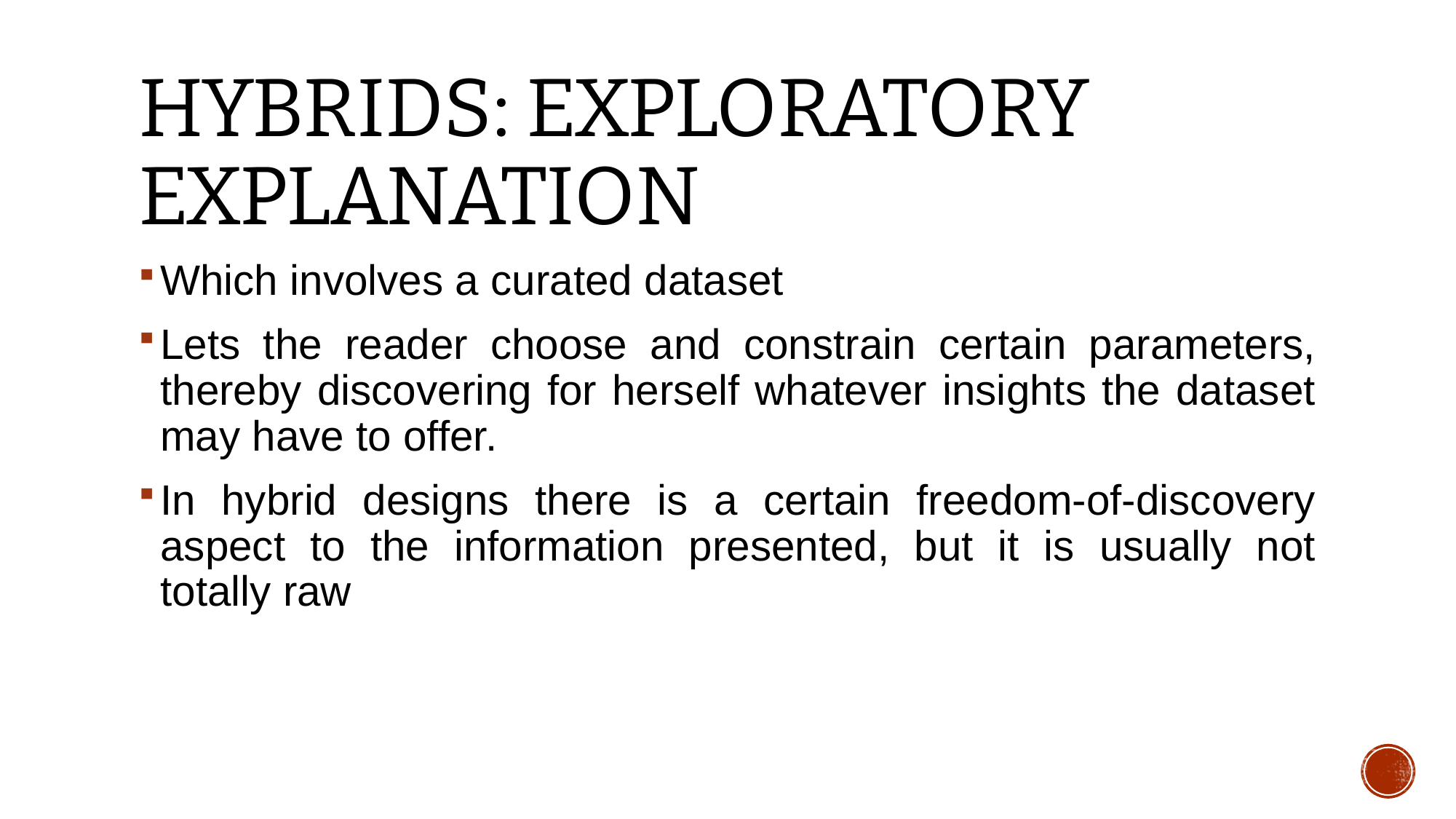

# Hybrids: Exploratory Explanation
Which involves a curated dataset
Lets the reader choose and constrain certain parameters, thereby discovering for herself whatever insights the dataset may have to offer.
In hybrid designs there is a certain freedom-of-discovery aspect to the information presented, but it is usually not totally raw